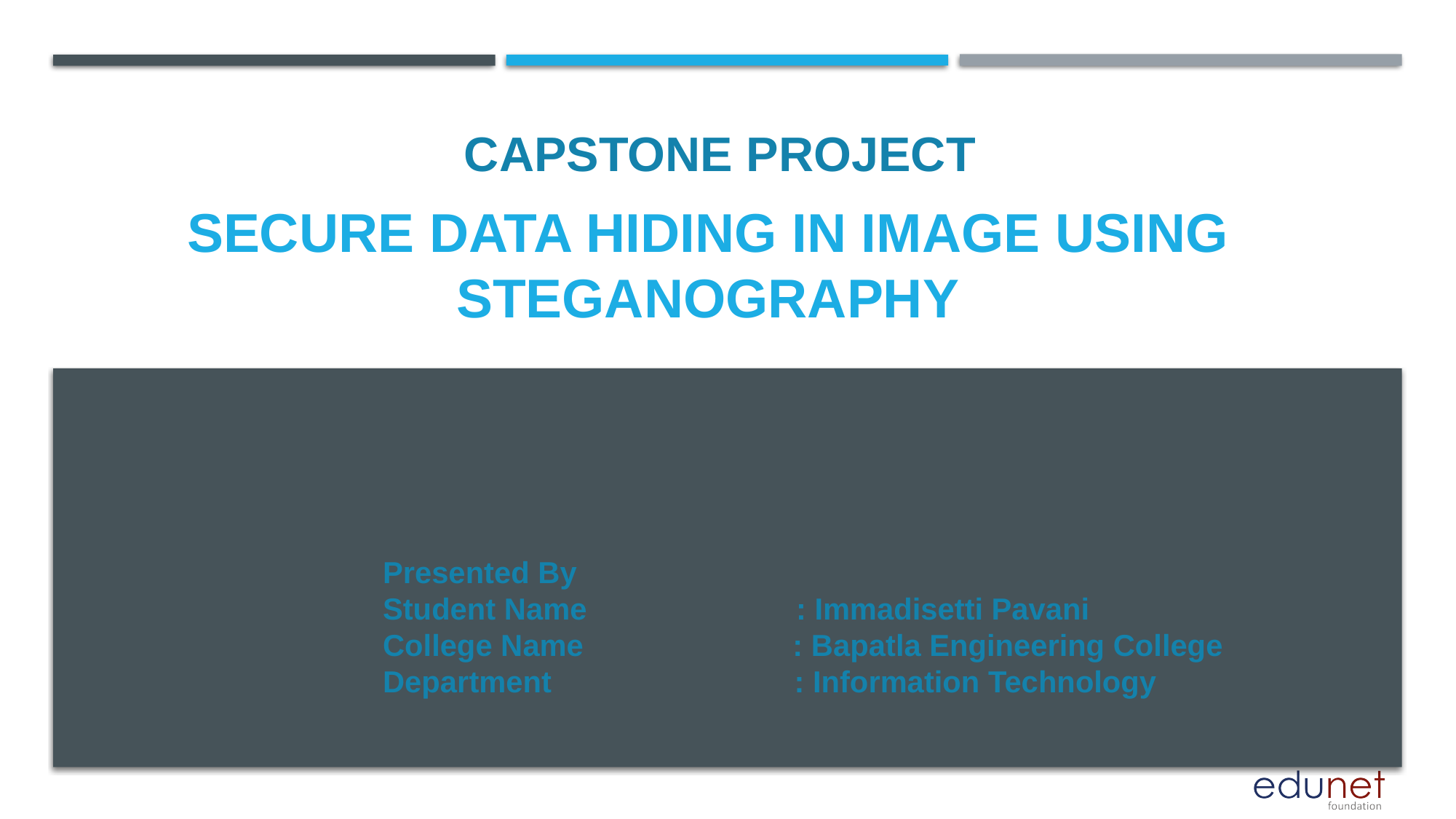

CAPSTONE PROJECT
Secure Data Hiding in Image Using Steganography
Presented By
Student Name                         : Immadisetti Pavani
College Name                         : Bapatla Engineering College
Department                             : Information Technology